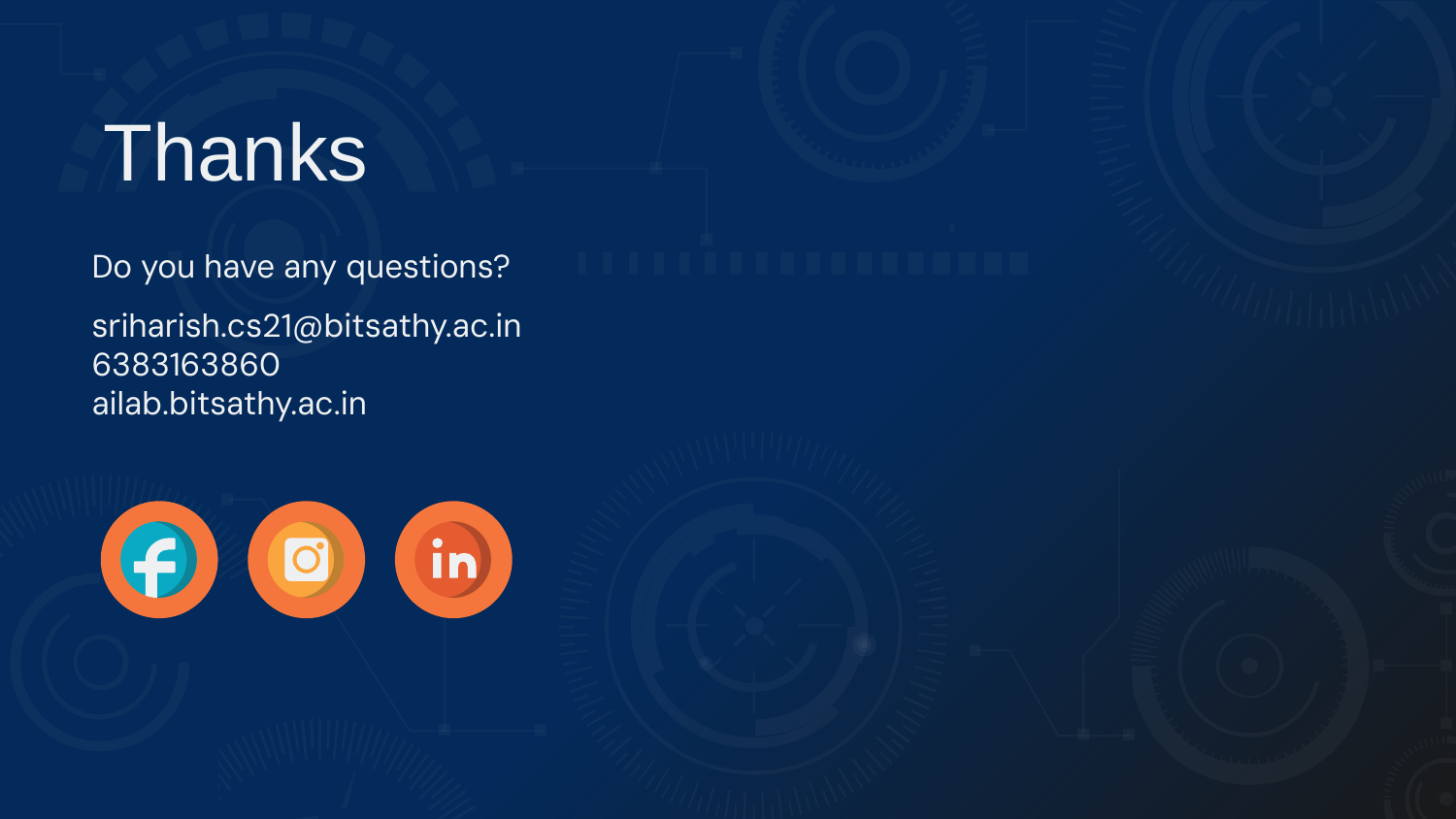

# Thanks
Do you have any questions?
sriharish.cs21@bitsathy.ac.in
6383163860
ailab.bitsathy.ac.in